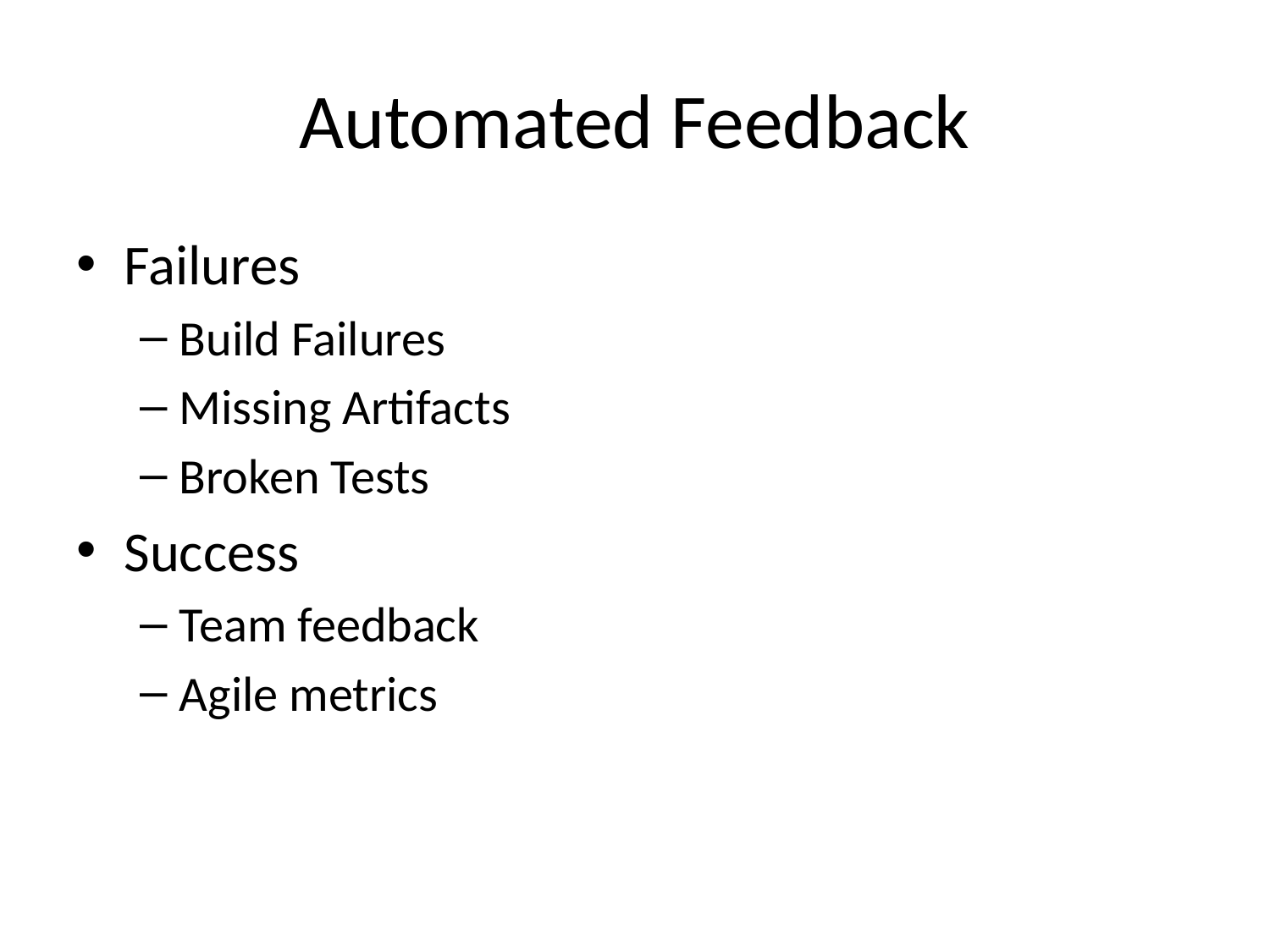

# Automated Feedback
Failures
Build Failures
Missing Artifacts
Broken Tests
Success
Team feedback
Agile metrics